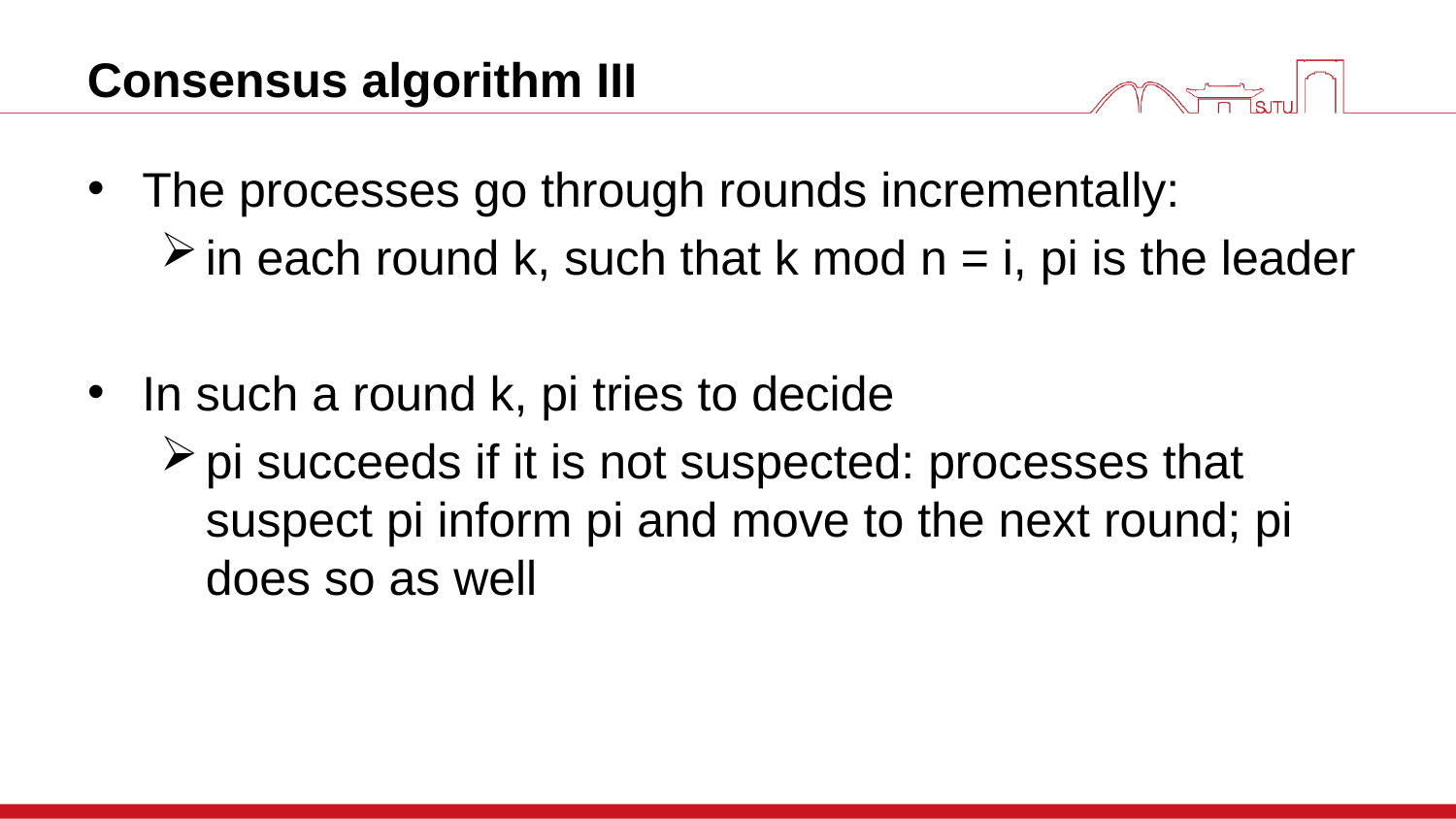

# Consensus algorithm III
The processes go through rounds incrementally:
in each round k, such that k mod n = i, pi is the leader

In such a round k, pi tries to decide
pi succeeds if it is not suspected: processes that suspect pi inform pi and move to the next round; pi does so as well